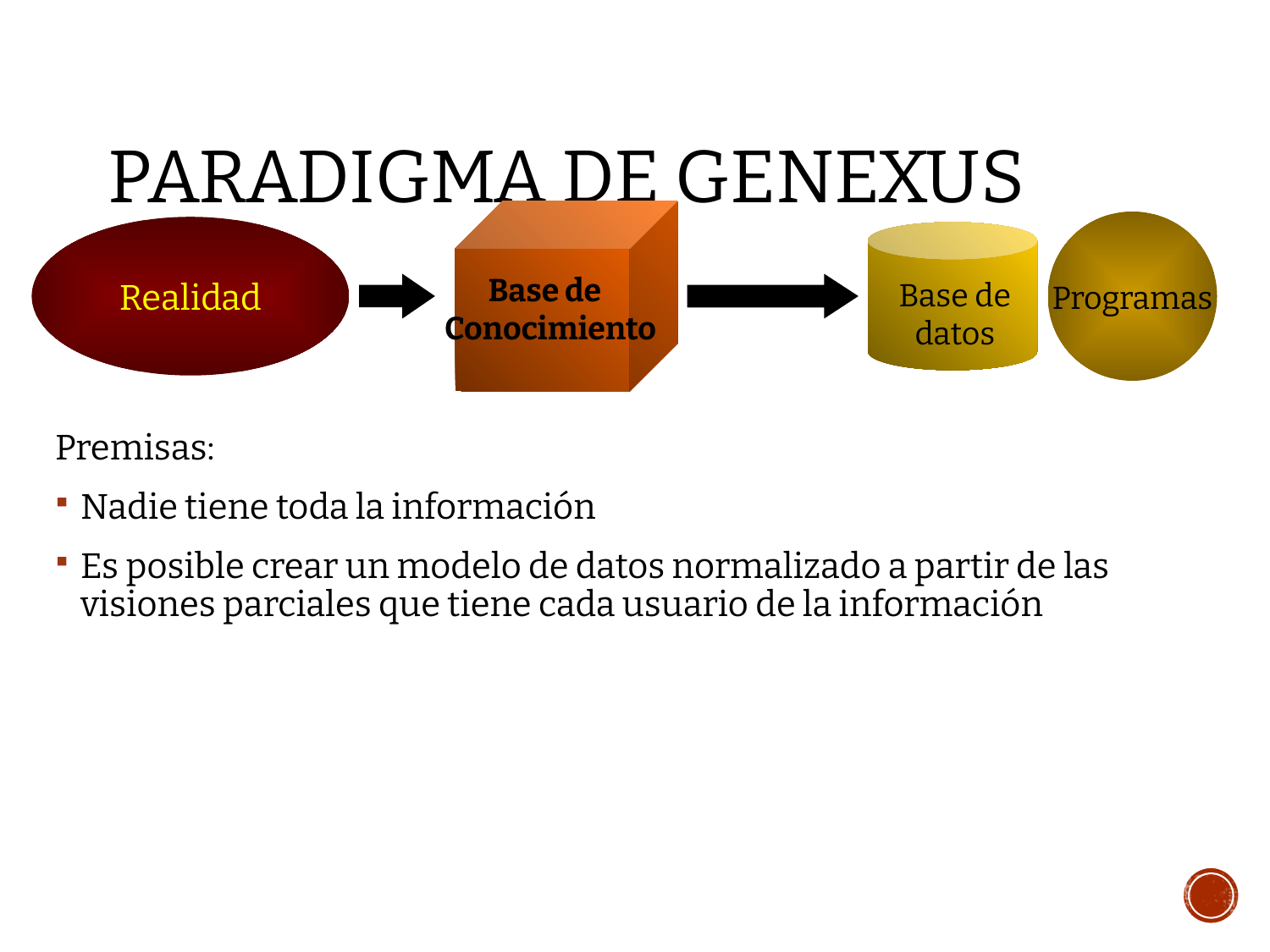

# Paradigma de GeneXus
Base de
  Conocimiento

Programas
Base de
datos
Realidad

Premisas:
Nadie tiene toda la información
Es posible crear un modelo de datos normalizado a partir de las visiones parciales que tiene cada usuario de la información